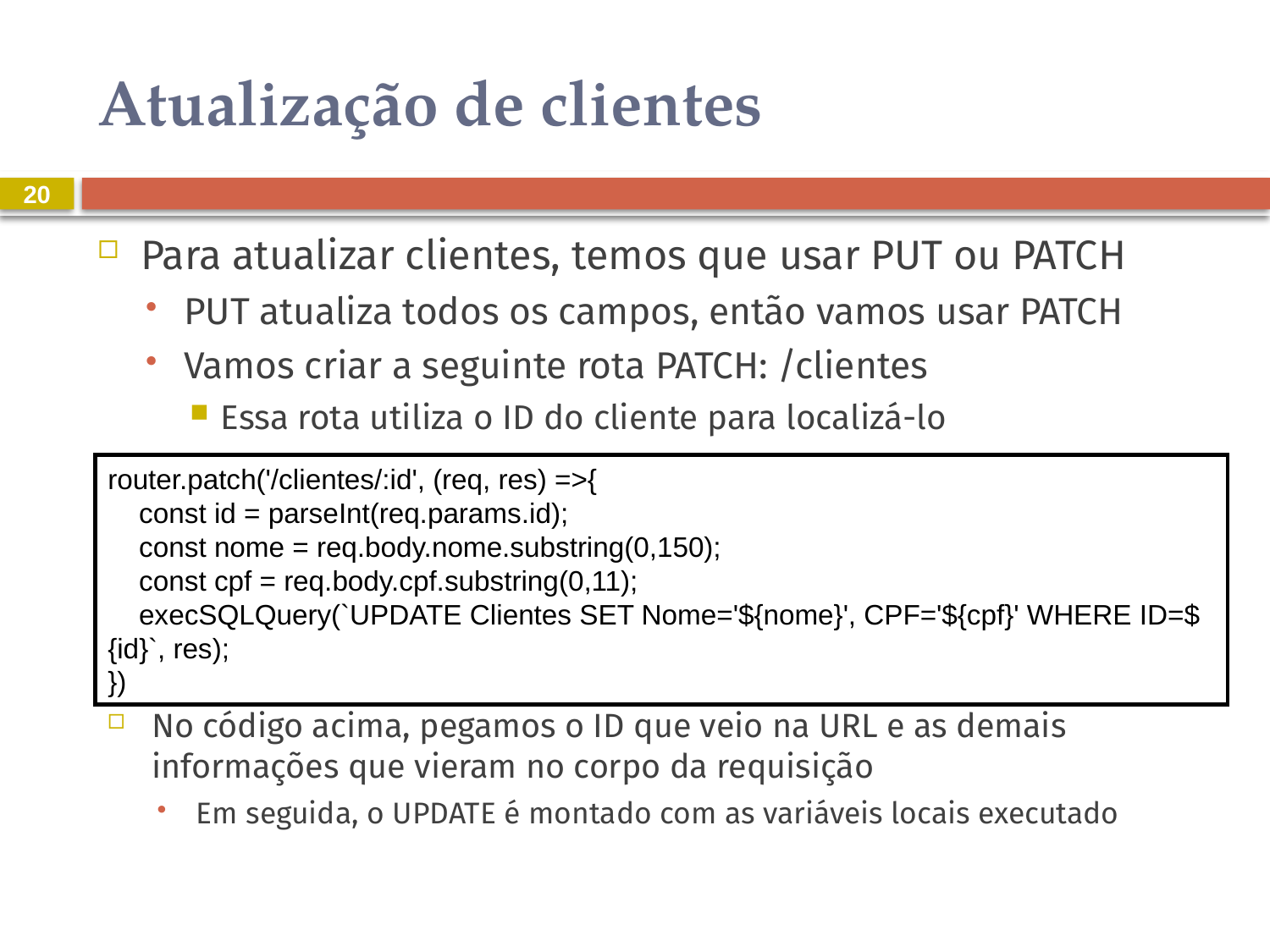

# Atualização de clientes
20
Para atualizar clientes, temos que usar PUT ou PATCH
PUT atualiza todos os campos, então vamos usar PATCH
Vamos criar a seguinte rota PATCH: /clientes
Essa rota utiliza o ID do cliente para localizá-lo

router.patch('/clientes/:id', (req, res) =>{
    const id = parseInt(req.params.id);
    const nome = req.body.nome.substring(0,150);
    const cpf = req.body.cpf.substring(0,11);
    execSQLQuery(`UPDATE Clientes SET Nome='${nome}', CPF='${cpf}' WHERE ID=${id}`, res);
})
No código acima, pegamos o ID que veio na URL e as demais informações que vieram no corpo da requisição
Em seguida, o UPDATE é montado com as variáveis locais executado